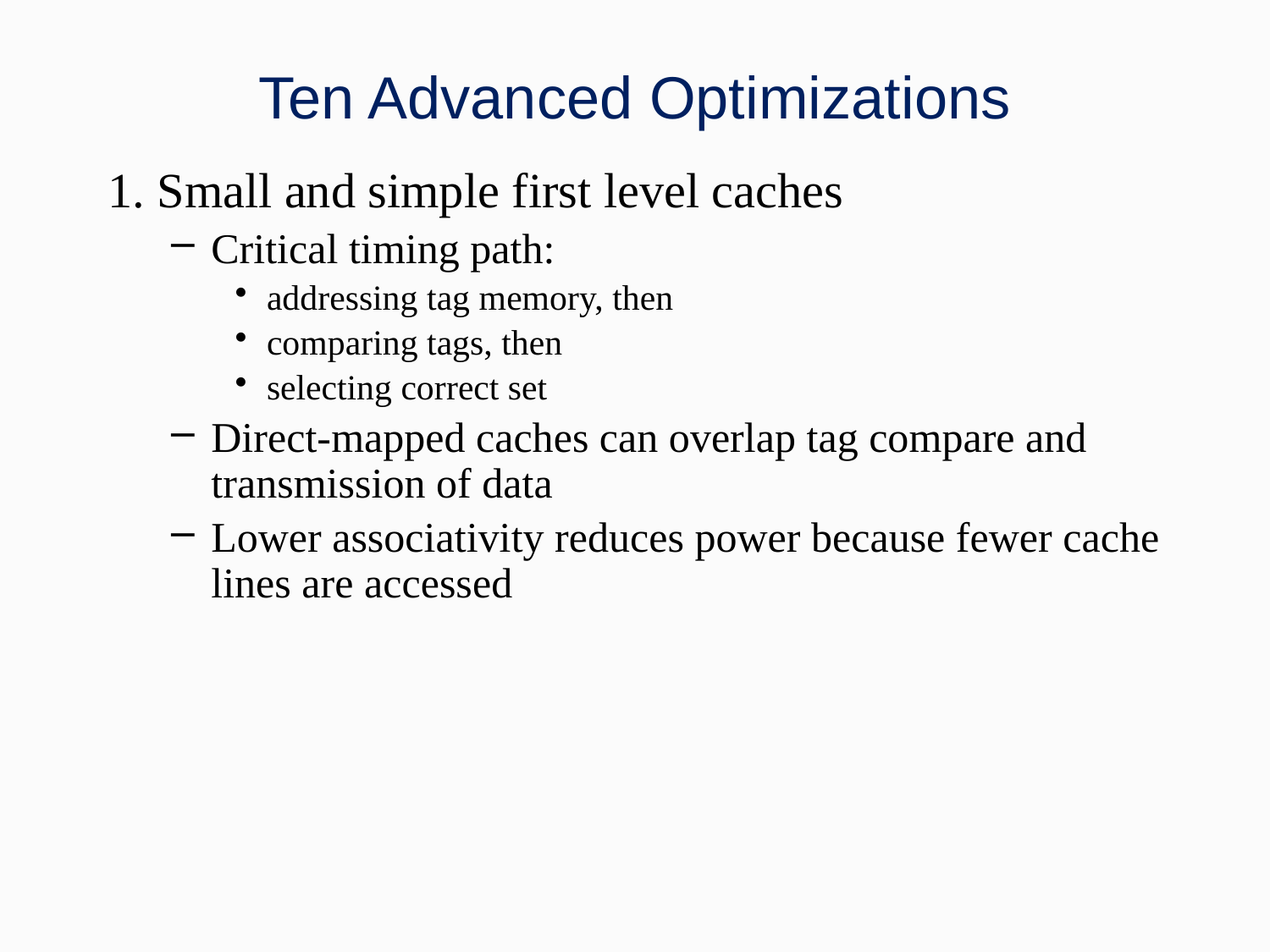

# Ten Advanced Optimizations
1. Small and simple first level caches
Critical timing path:
addressing tag memory, then
comparing tags, then
selecting correct set
Direct-mapped caches can overlap tag compare and transmission of data
Lower associativity reduces power because fewer cache lines are accessed